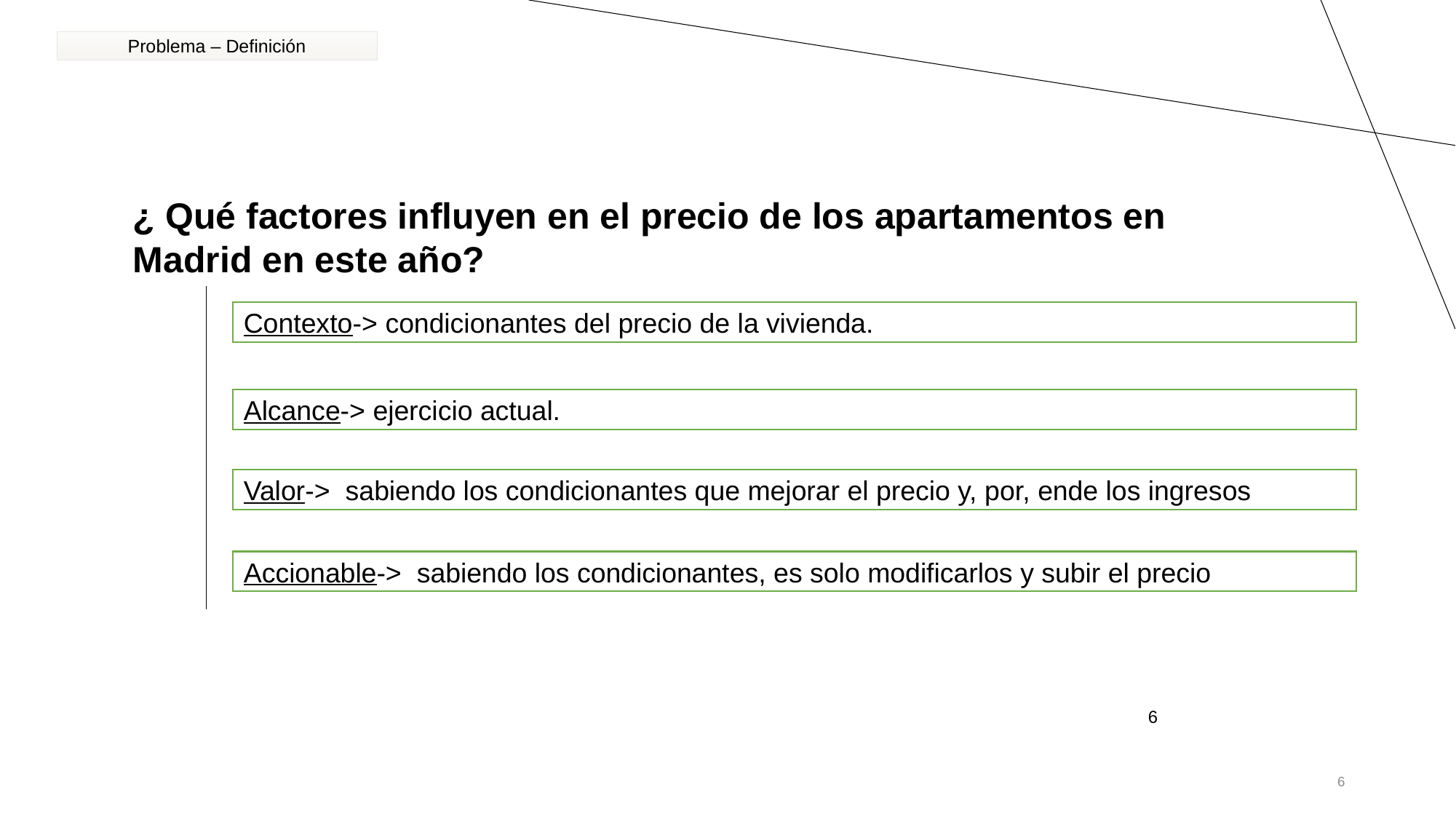

Problema – Definición
¿ Qué factores influyen en el precio de los apartamentos en Madrid en este año?
Contexto-> condicionantes del precio de la vivienda.
Alcance-> ejercicio actual.
Valor->  sabiendo los condicionantes que mejorar el precio y, por, ende los ingresos
Accionable->  sabiendo los condicionantes, es solo modificarlos y subir el precio
6
6